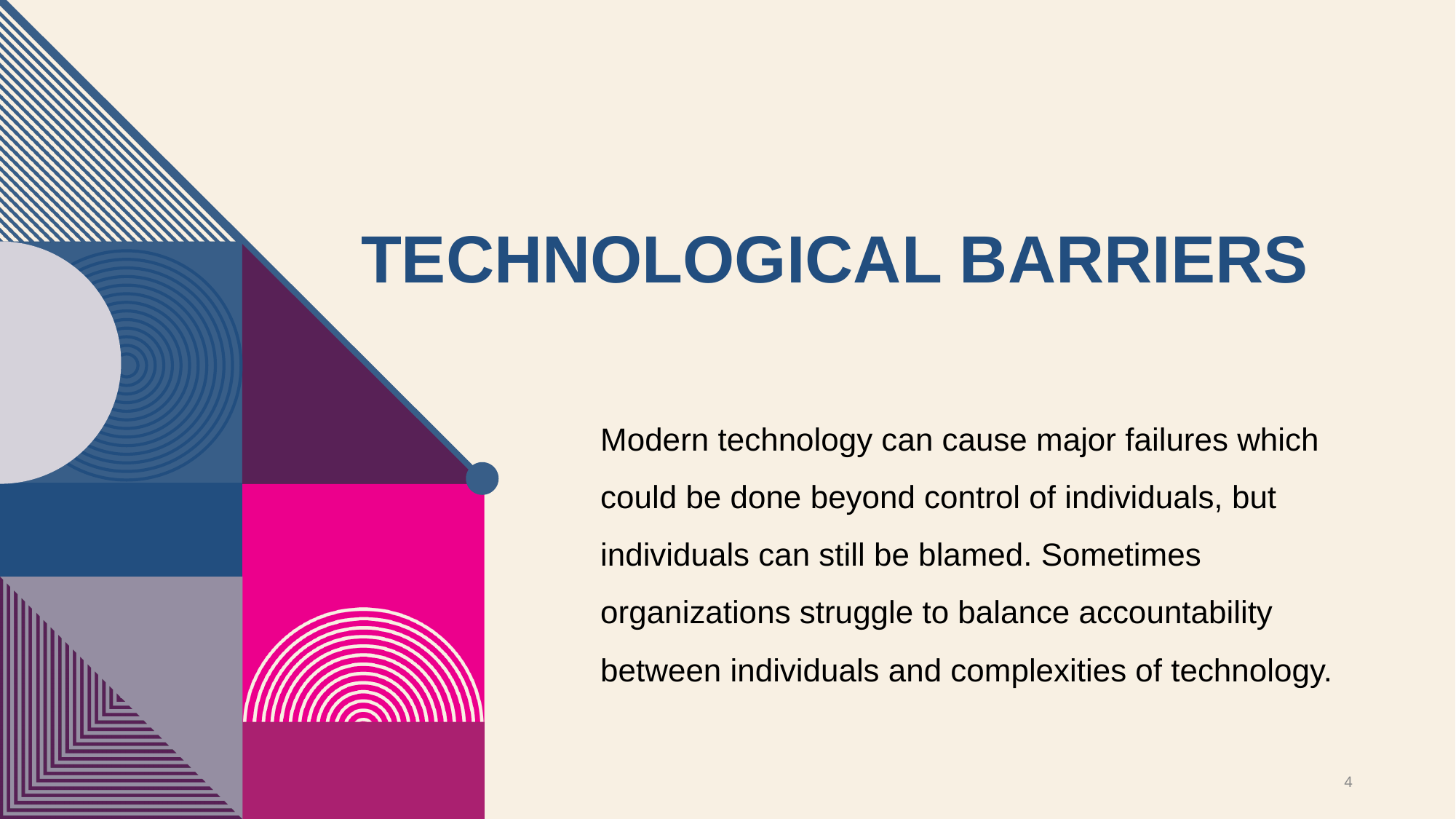

# Technological barriers
Modern technology can cause major failures which could be done beyond control of individuals, but individuals can still be blamed. Sometimes organizations struggle to balance accountability between individuals and complexities of technology.
4